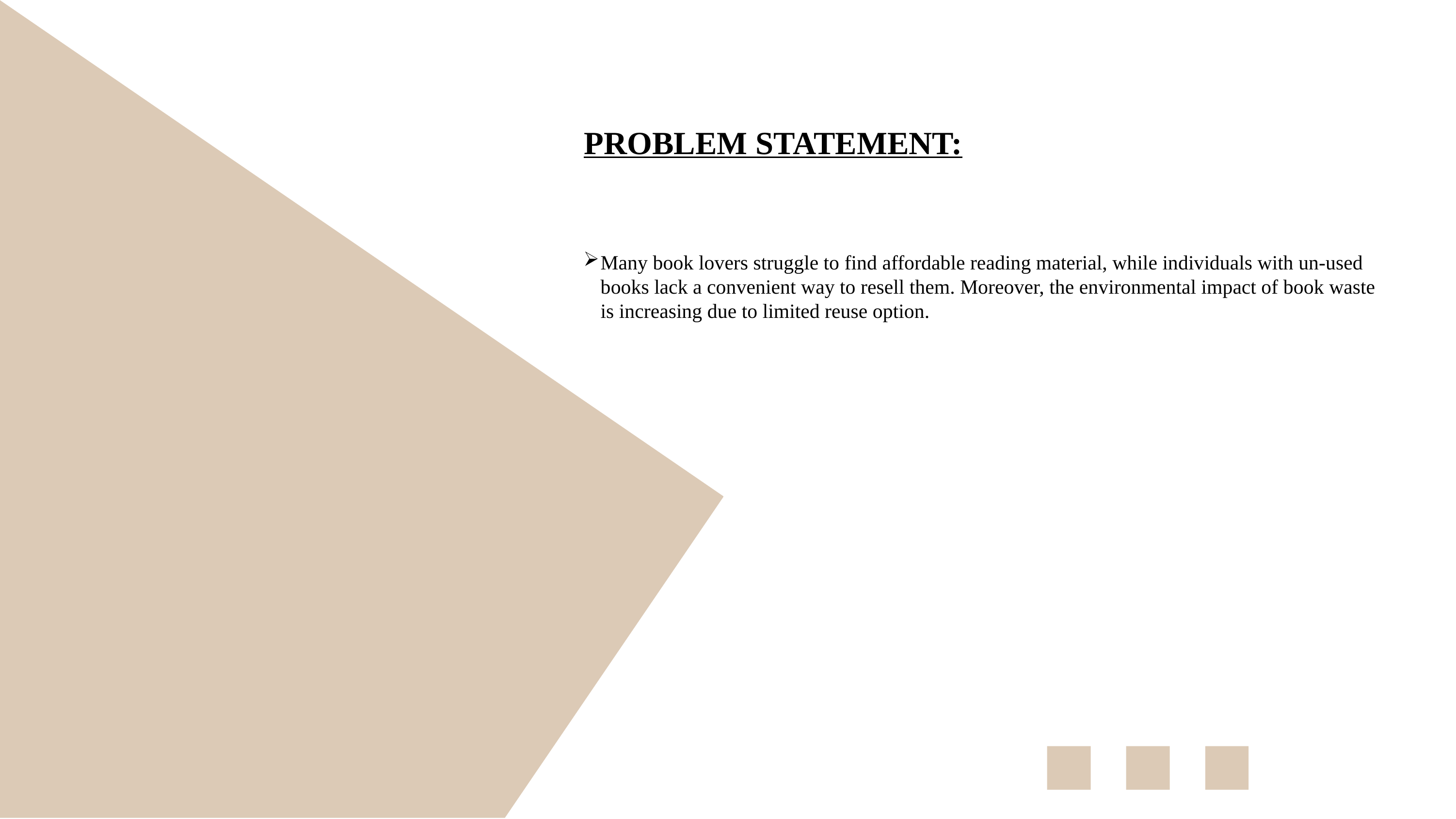

PROBLEM STATEMENT:
Many book lovers struggle to find affordable reading material, while individuals with un-used books lack a convenient way to resell them. Moreover, the environmental impact of book waste is increasing due to limited reuse option.